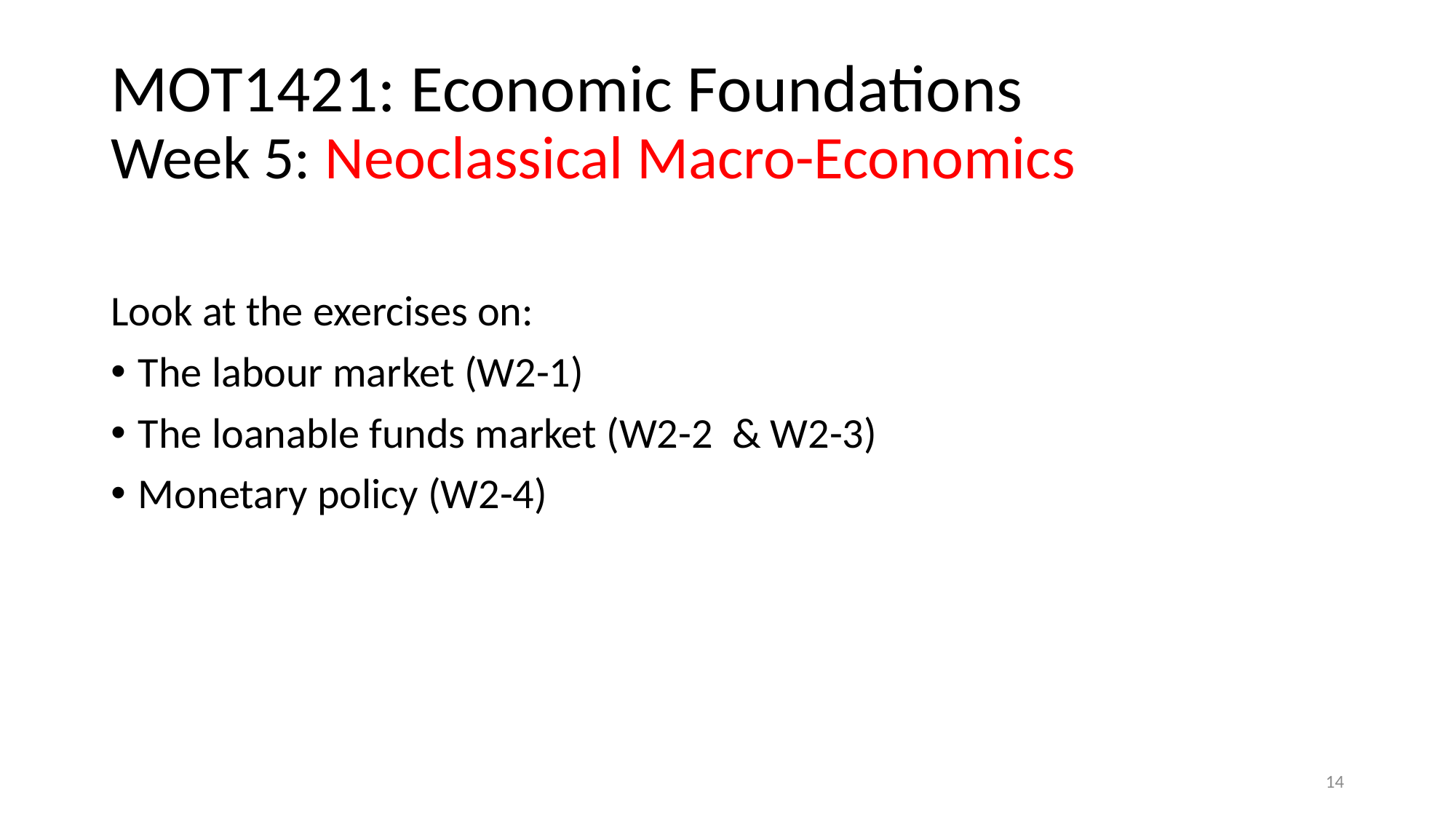

# MOT1421: Economic Foundations Week 5: Neoclassical Macro-Economics

Look at the exercises on:
The labour market (W2-1)
The loanable funds market (W2-2  & W2-3)
Monetary policy (W2-4)

14